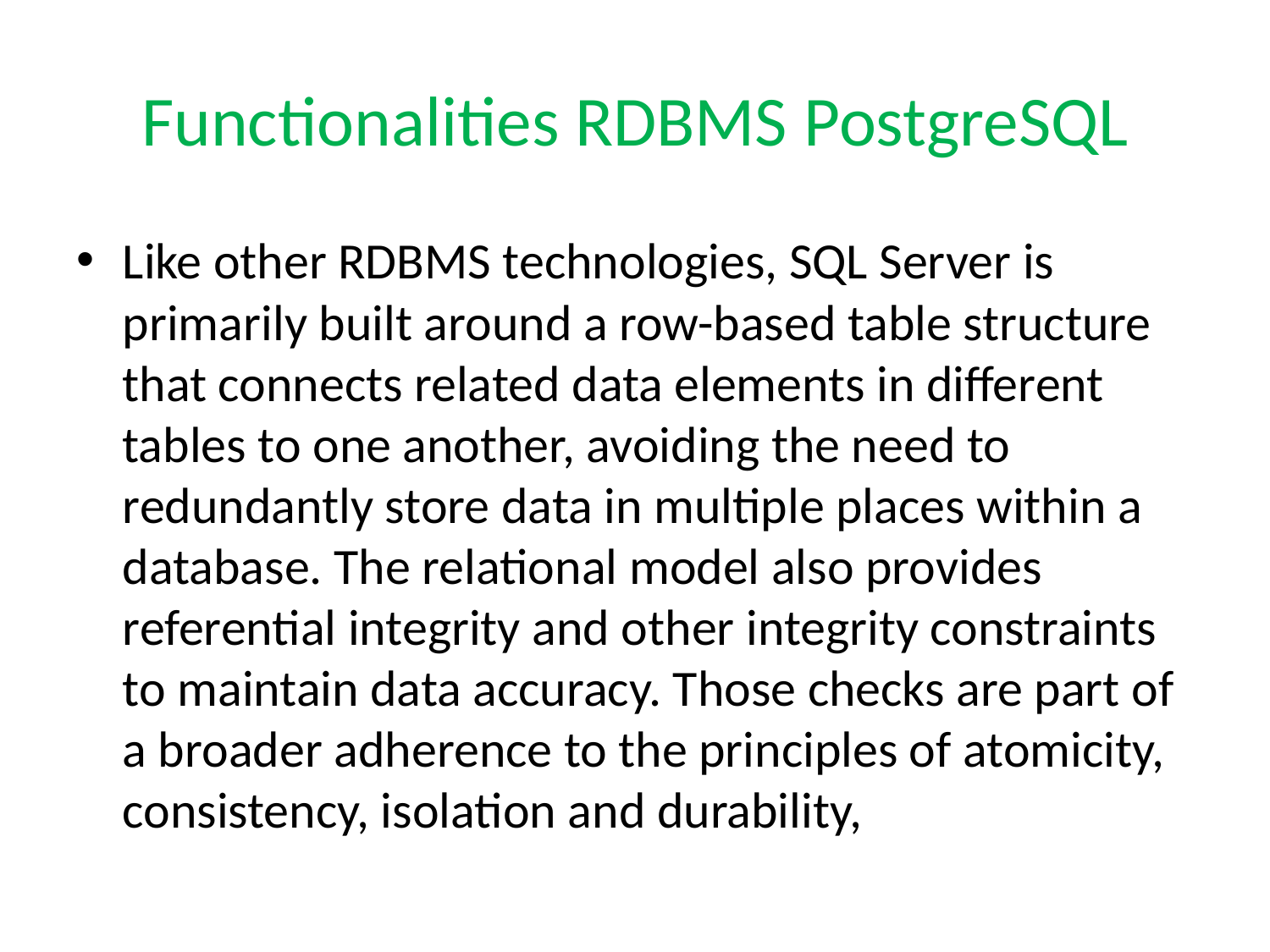

# Functionalities RDBMS PostgreSQL
Like other RDBMS technologies, SQL Server is primarily built around a row-based table structure that connects related data elements in different tables to one another, avoiding the need to redundantly store data in multiple places within a database. The relational model also provides referential integrity and other integrity constraints to maintain data accuracy. Those checks are part of a broader adherence to the principles of atomicity, consistency, isolation and durability,